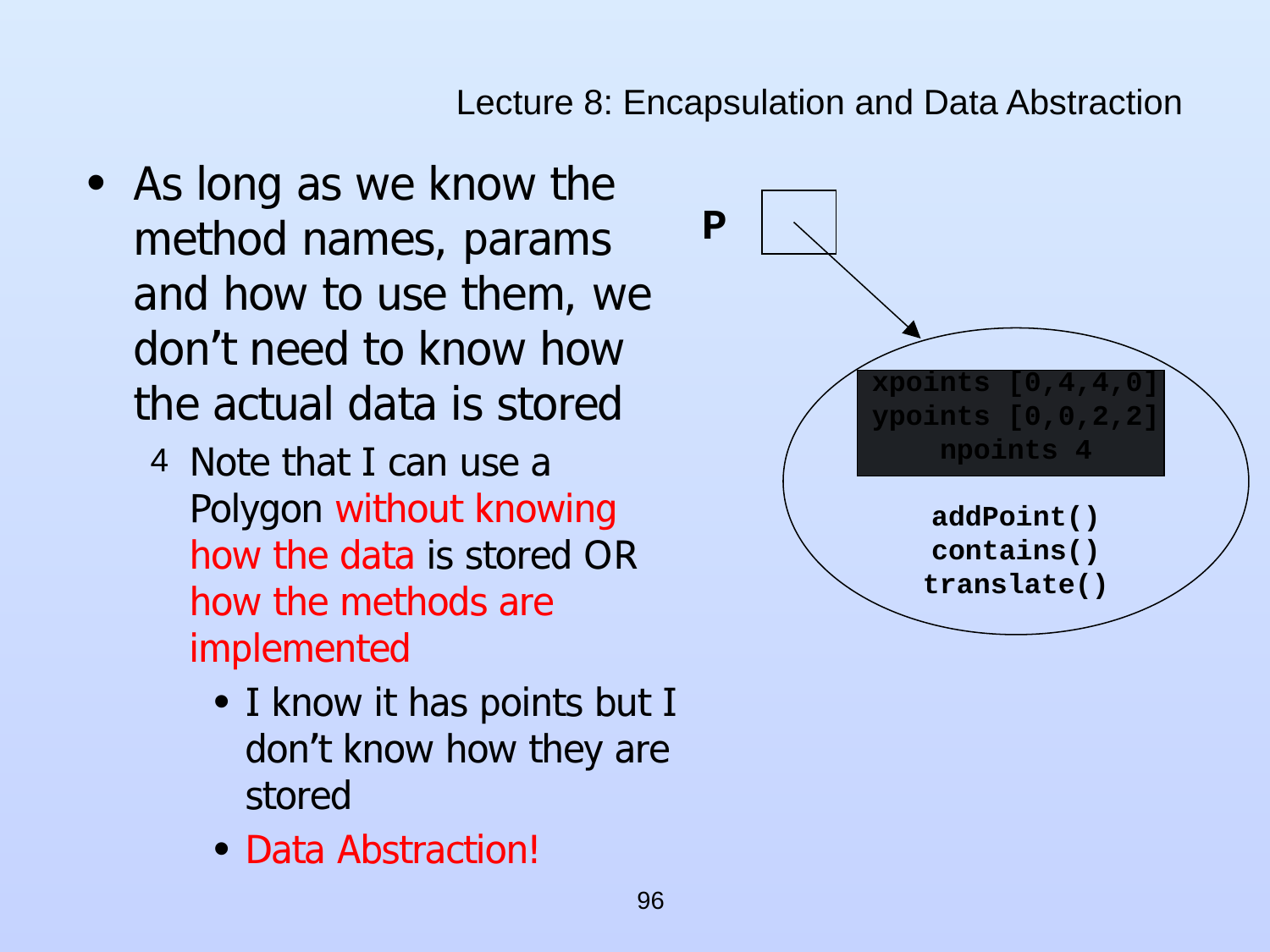

# Lecture 8: Encapsulation and Data Abstraction
As long as we know the method names, params and how to use them, we don’t need to know how the actual data is stored
Note that I can use a Polygon without knowing how the data is stored OR how the methods are implemented
I know it has points but I don’t know how they are stored
Data Abstraction!
P

xpoints [0,4,4,0]
ypoints [0,0,2,2]
npoints 4

addPoint()
contains()
translate()

96